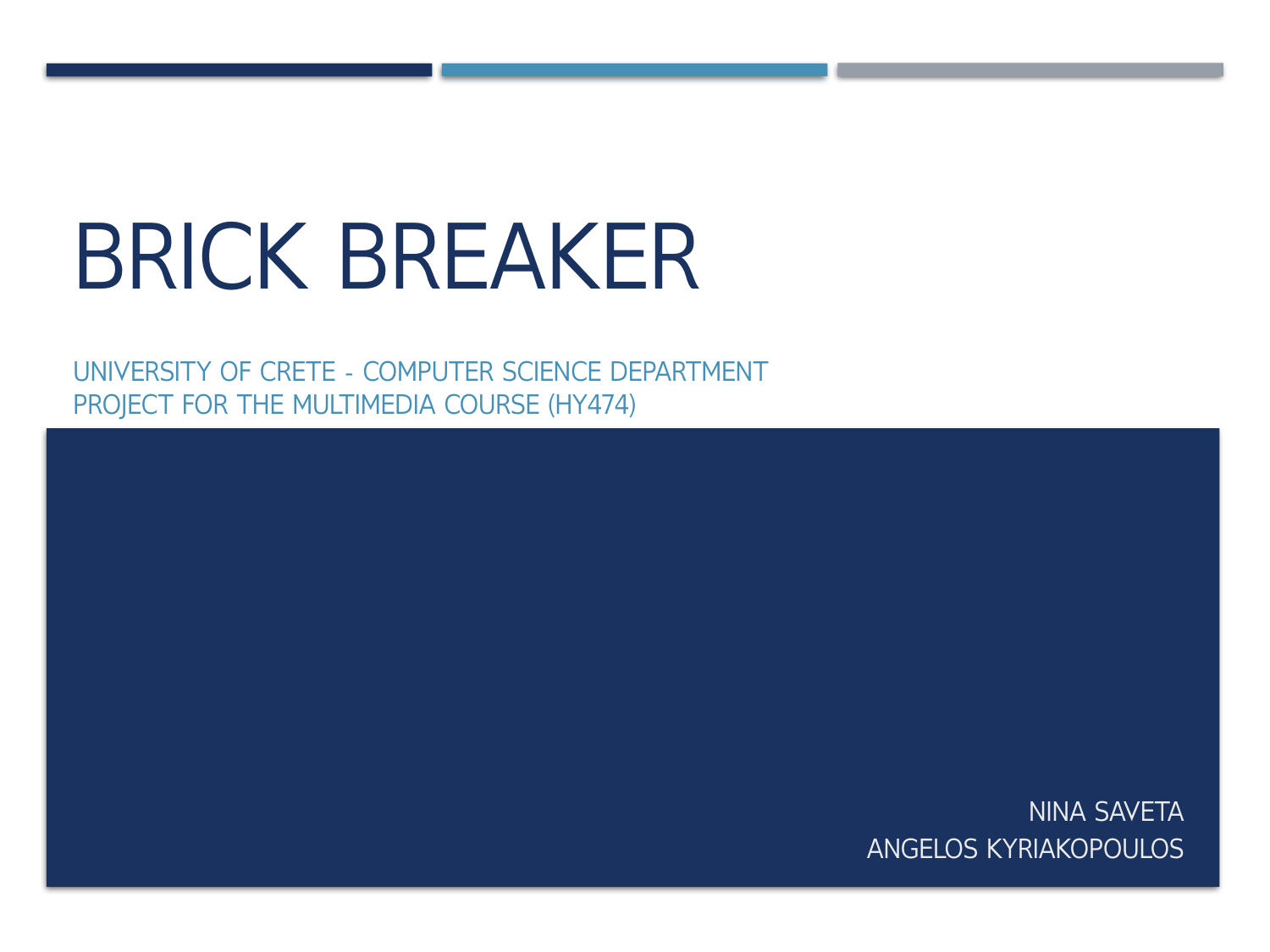

# Brick Breaker
University of crete - Computer Science Department
Project for the Multimedia COURSE (hy474)

Nina saveta
Angelos Kyriakopoulos